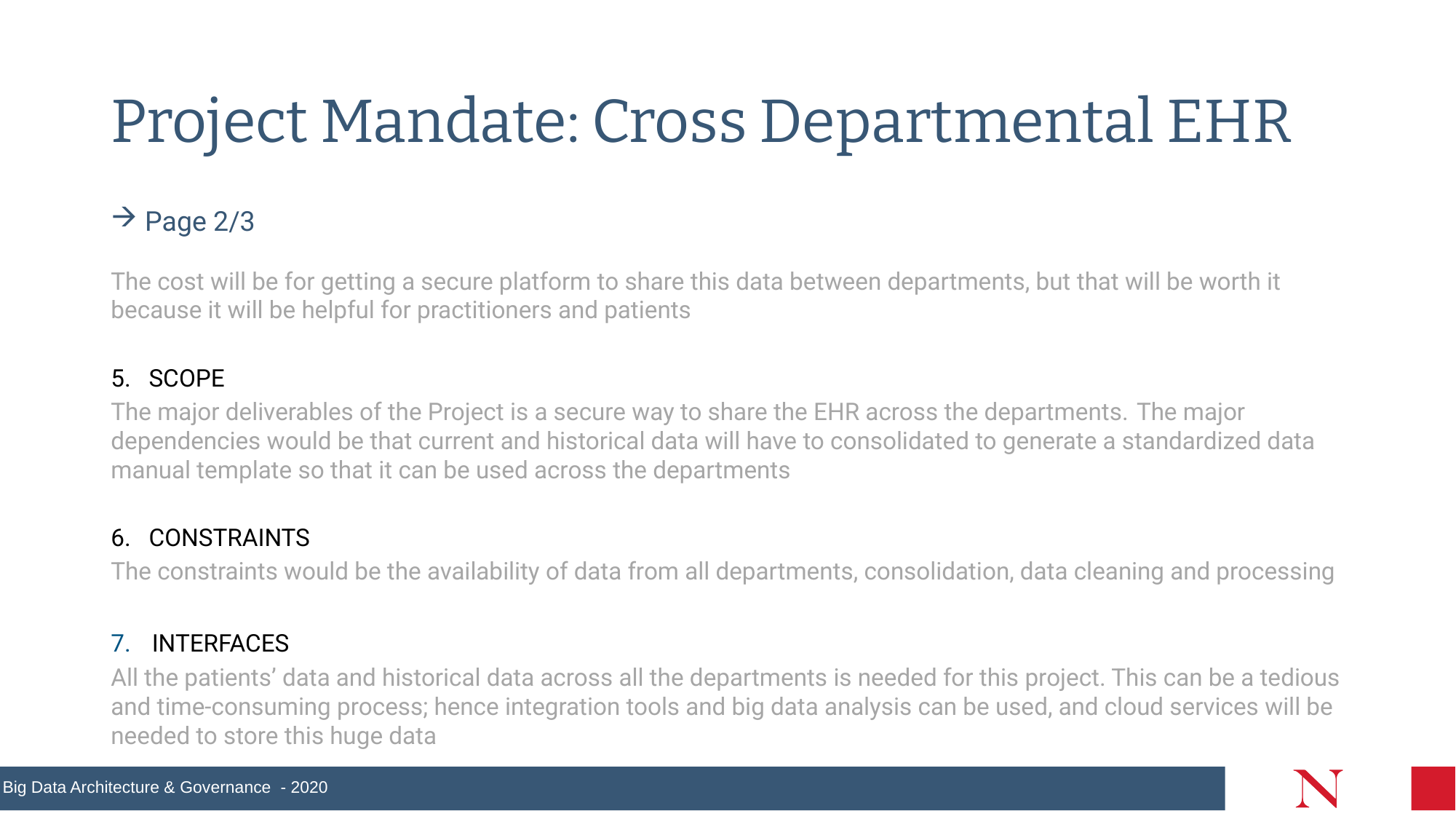

# Project Mandate: Cross Departmental EHR
 Page 2/3
The cost will be for getting a secure platform to share this data between departments, but that will be worth it because it will be helpful for practitioners and patients

5.   SCOPE
The major deliverables of the Project is a secure way to share the EHR across the departments. The major dependencies would be that current and historical data will have to consolidated to generate a standardized data manual template so that it can be used across the departments

6.   CONSTRAINTS
The constraints would be the availability of data from all departments, consolidation, data cleaning and processing

INTERFACES
All the patients’ data and historical data across all the departments is needed for this project. This can be a tedious and time-consuming process; hence integration tools and big data analysis can be used, and cloud services will be needed to store this huge data